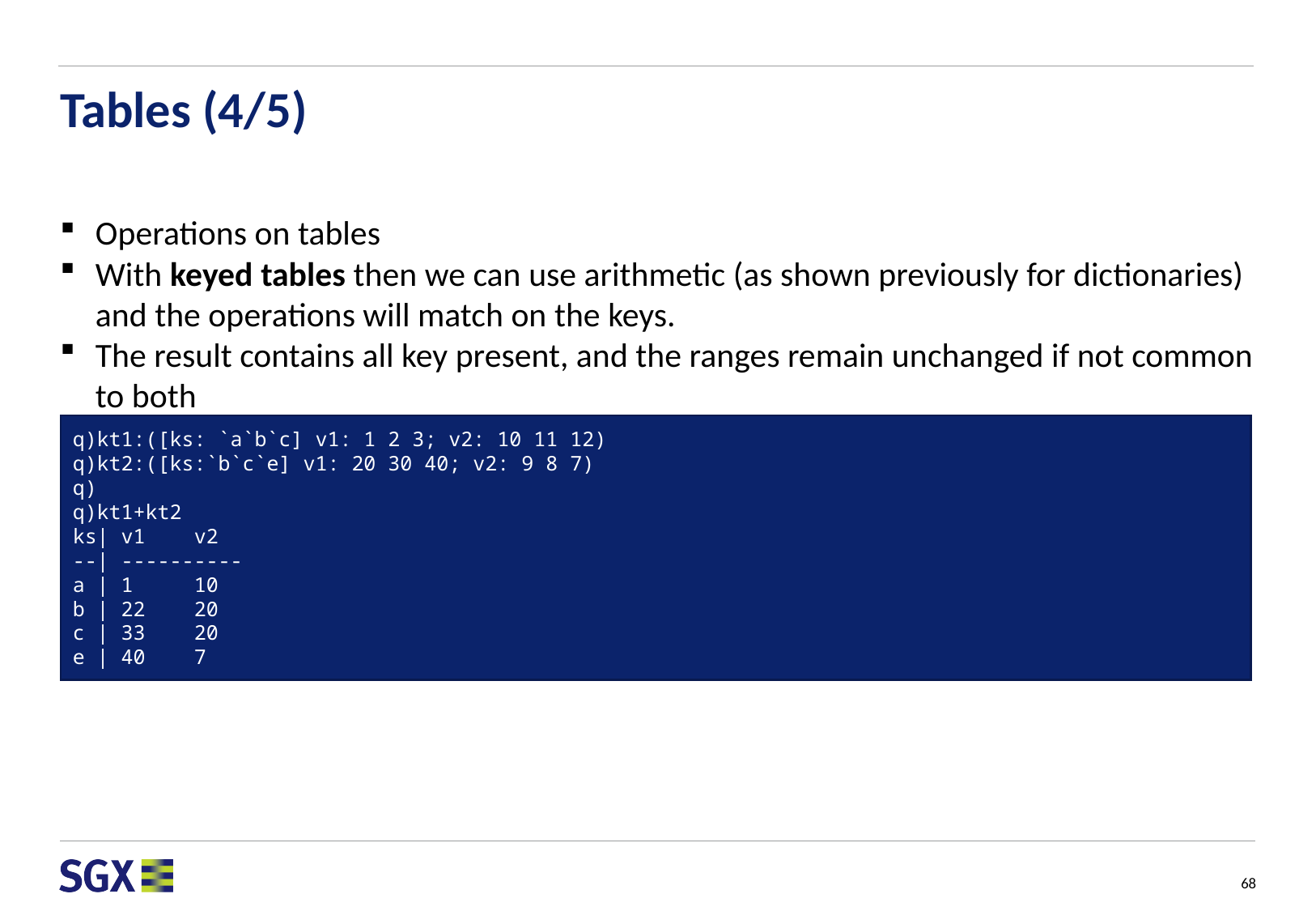

# Tables (4/5)
Operations on tables
With keyed tables then we can use arithmetic (as shown previously for dictionaries) and the operations will match on the keys.
The result contains all key present, and the ranges remain unchanged if not common to both
q)kt1:([ks: `a`b`c] v1: 1 2 3; v2: 10 11 12)
q)kt2:([ks:`b`c`e] v1: 20 30 40; v2: 9 8 7)
q)
q)kt1+kt2
ks| v1 	v2
--| ----------
a | 1 	10
b | 22 	20
c | 33 	20
e | 40 	7
68